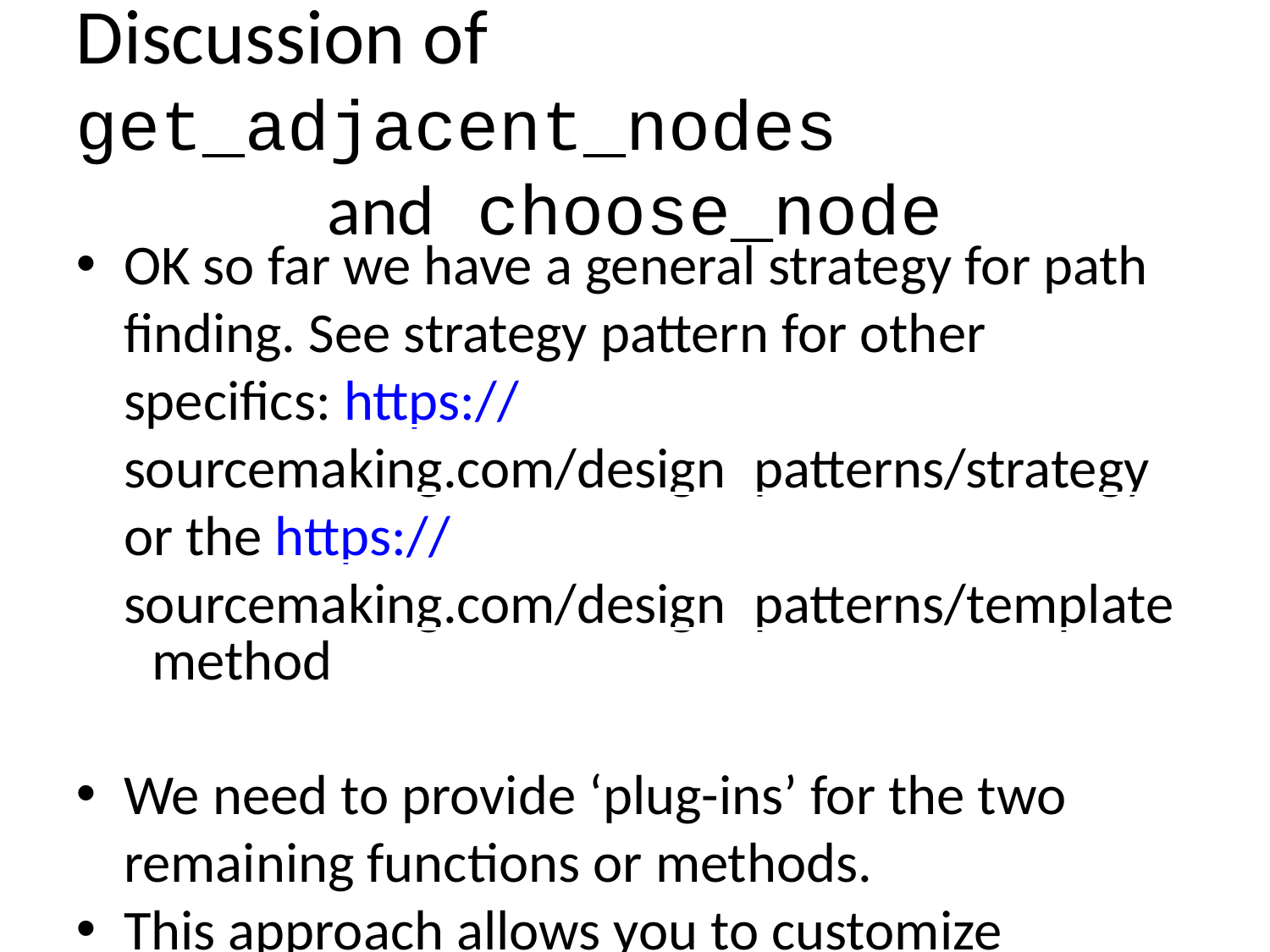

Discussion of get_adjacent_nodes
and choose_node
OK so far we have a general strategy for path finding. See strategy pattern for other specifics: https://sourcemaking.com/design_patterns/strategy or the https://sourcemaking.com/design_patterns/template_method
We need to provide ‘plug-ins’ for the two remaining functions or methods.
This approach allows you to customize find_path and tailor it to your needs
You might want to do this a scratch work from your notebook or build it in appropriate code.